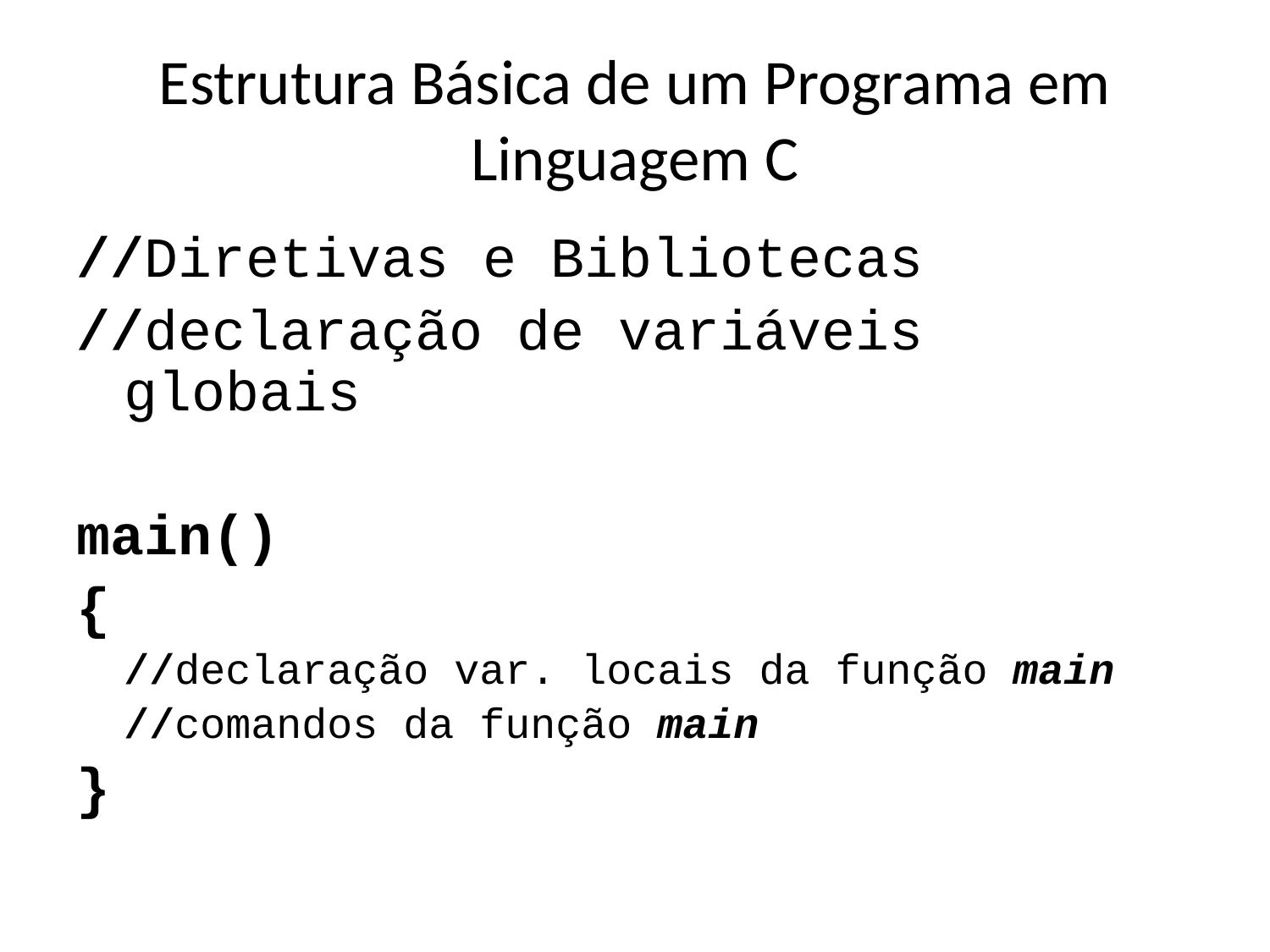

# Estrutura Básica de um Programa em Linguagem C
//Diretivas e Bibliotecas
//declaração de variáveis globais

main()
{
	//declaração var. locais da função main
	//comandos da função main
}